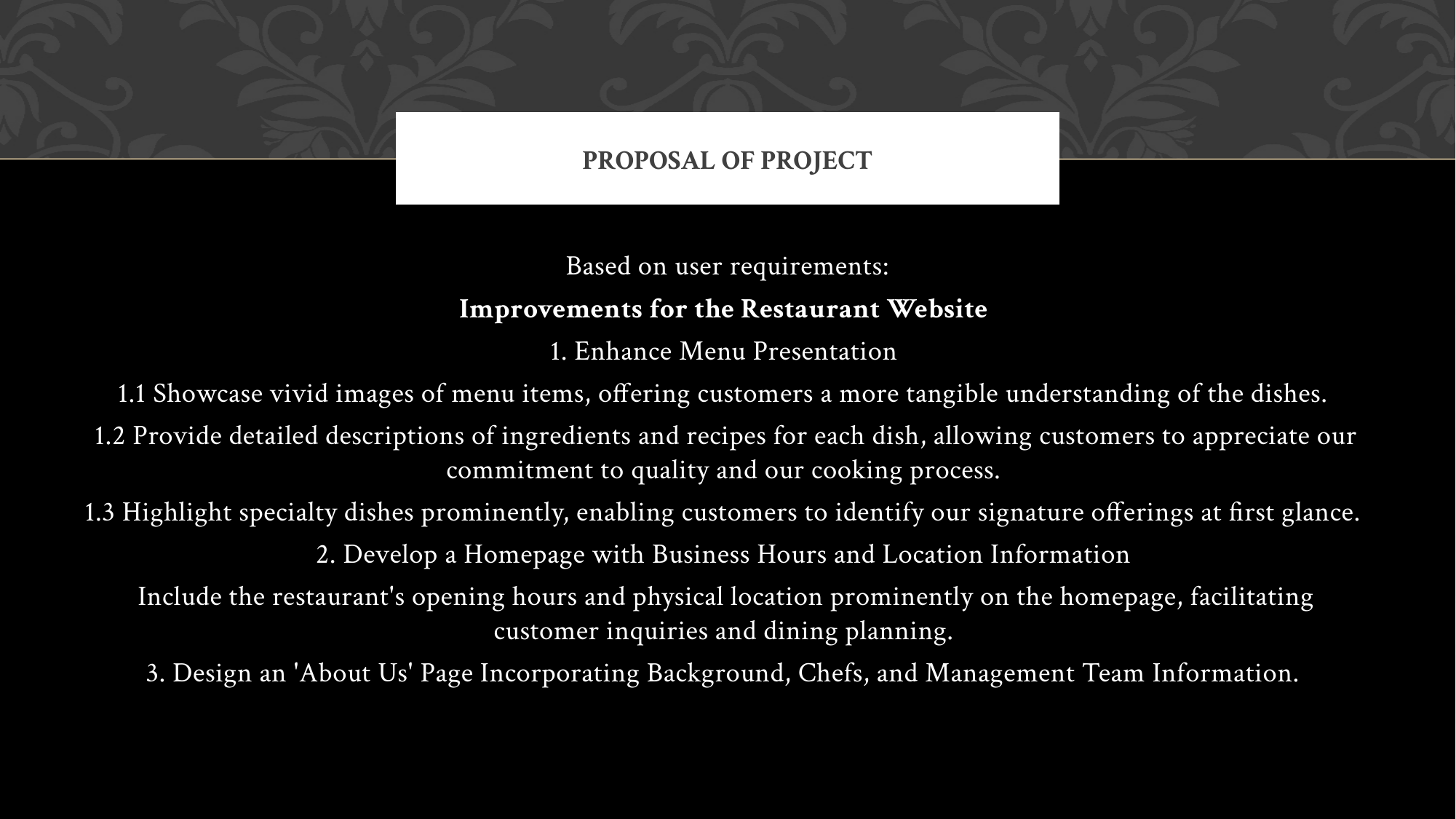

# Proposal of project
Based on user requirements:
Improvements for the Restaurant Website
1. Enhance Menu Presentation
1.1 Showcase vivid images of menu items, offering customers a more tangible understanding of the dishes.
1.2 Provide detailed descriptions of ingredients and recipes for each dish, allowing customers to appreciate our commitment to quality and our cooking process.
1.3 Highlight specialty dishes prominently, enabling customers to identify our signature offerings at first glance.
2. Develop a Homepage with Business Hours and Location Information
Include the restaurant's opening hours and physical location prominently on the homepage, facilitating customer inquiries and dining planning.
3. Design an 'About Us' Page Incorporating Background, Chefs, and Management Team Information.